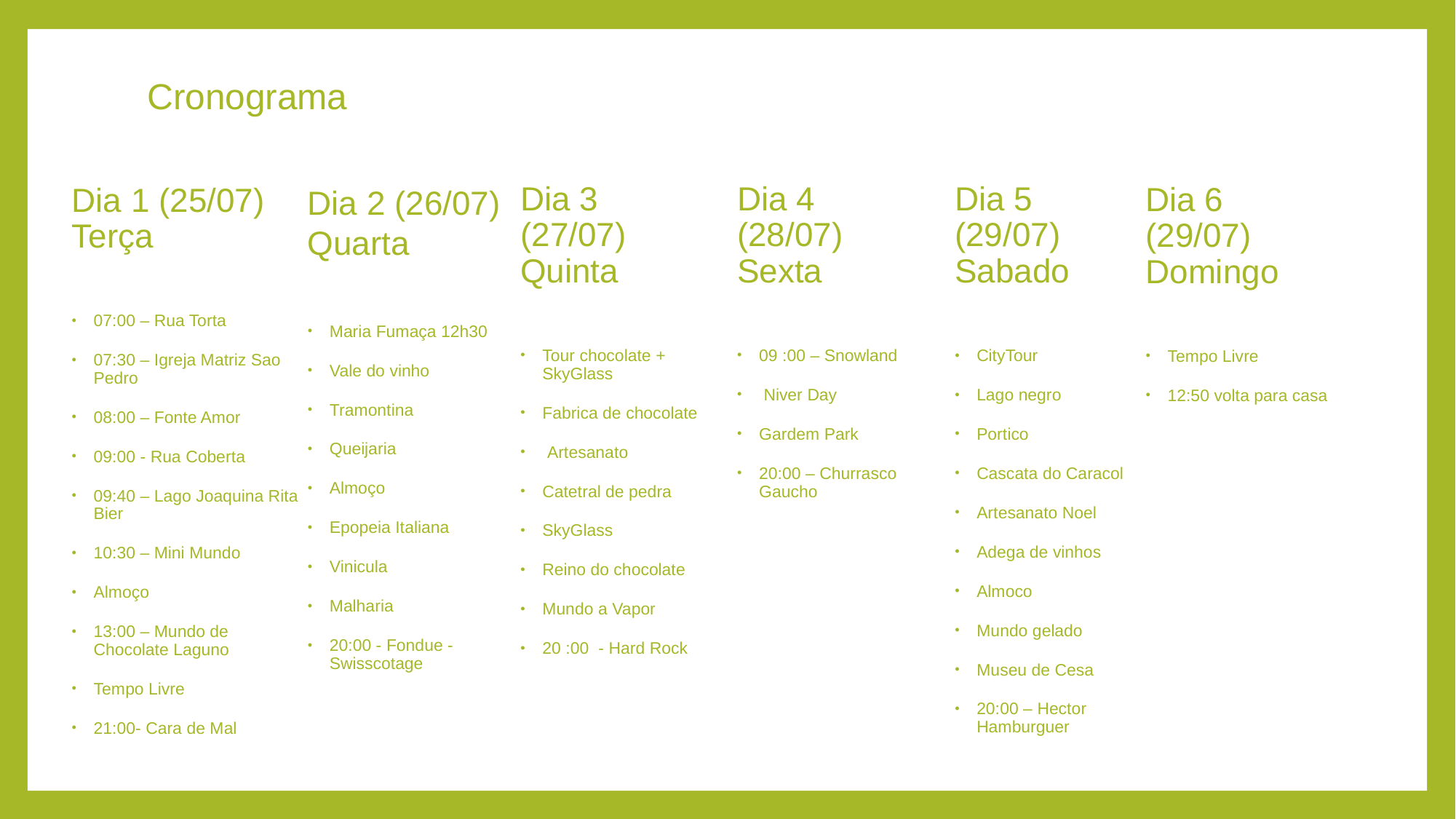

# Cronograma
Dia 2 (26/07) Quarta
Maria Fumaça 12h30
Vale do vinho
Tramontina
Queijaria
Almoço
Epopeia Italiana
Vinicula
Malharia
20:00 - Fondue - Swisscotage
Dia 3 (27/07)     Quinta
Tour chocolate + SkyGlass
Fabrica de chocolate
 Artesanato
Catetral de pedra
SkyGlass
Reino do chocolate
Mundo a Vapor
20 :00  - Hard Rock

Dia 4 (28/07) Sexta
09 :00 – Snowland
 Niver Day
Gardem Park
20:00 – Churrasco Gaucho
Dia 5 (29/07)     Sabado
CityTour
Lago negro
Portico
Cascata do Caracol
Artesanato Noel
Adega de vinhos
Almoco
Mundo gelado
Museu de Cesa
20:00 – Hector Hamburguer

Dia 6 (29/07)     Domingo
Tempo Livre
12:50 volta para casa
Dia 1 (25/07) Terça
07:00 – Rua Torta
07:30 – Igreja Matriz Sao Pedro
08:00 – Fonte Amor
09:00 - Rua Coberta
09:40 – Lago Joaquina Rita Bier
10:30 – Mini Mundo
Almoço
13:00 – Mundo de Chocolate Laguno
Tempo Livre
21:00- Cara de Mal